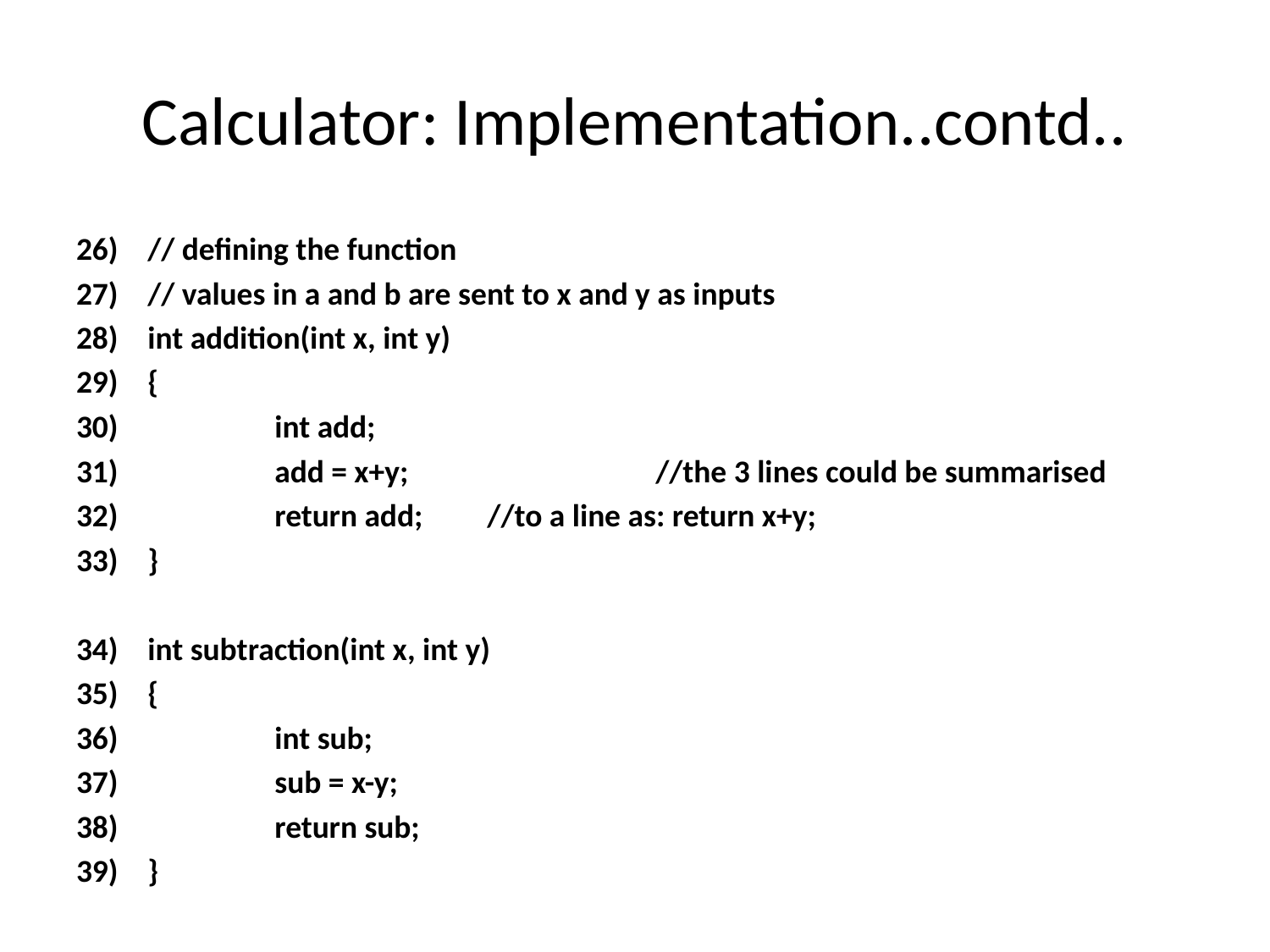

# Calculator: Implementation..contd..
// defining the function
// values in a and b are sent to x and y as inputs
int addition(int x, int y)
{
	int add;
	add = x+y;	    	//the 3 lines could be summarised
	return add;         //to a line as: return x+y;
}

int subtraction(int x, int y)
{
	int sub;
	sub = x-y;
	return sub;
}